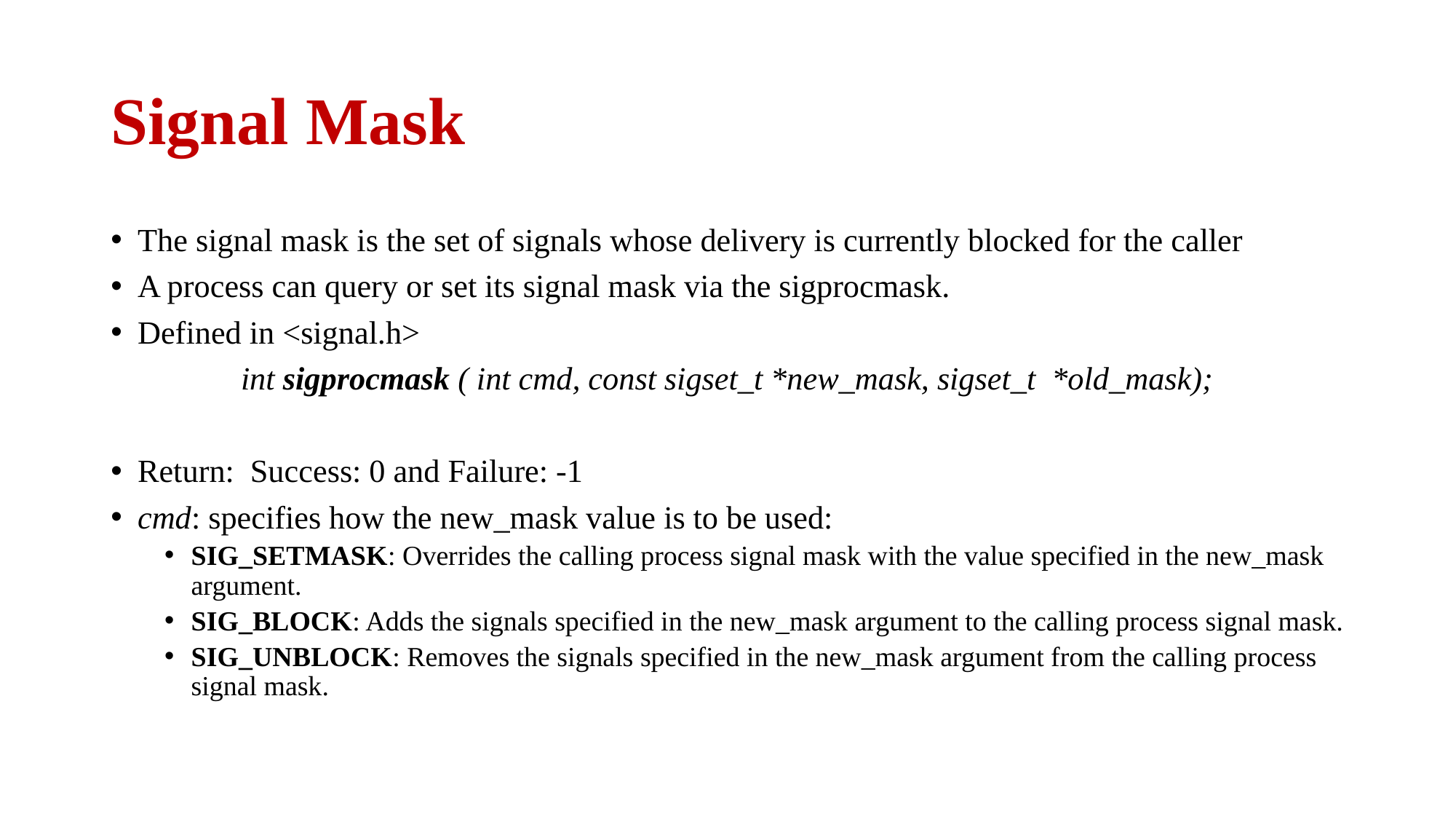

# Signal Mask
The signal mask is the set of signals whose delivery is currently blocked for the caller
A process can query or set its signal mask via the sigprocmask.
Defined in <signal.h>
int sigprocmask ( int cmd, const sigset_t *new_mask, sigset_t  *old_mask);

Return:  Success: 0 and Failure: -1
cmd: specifies how the new_mask value is to be used:
SIG_SETMASK: Overrides the calling process signal mask with the value specified in the new_mask argument.
SIG_BLOCK: Adds the signals specified in the new_mask argument to the calling process signal mask.
SIG_UNBLOCK: Removes the signals specified in the new_mask argument from the calling process signal mask.